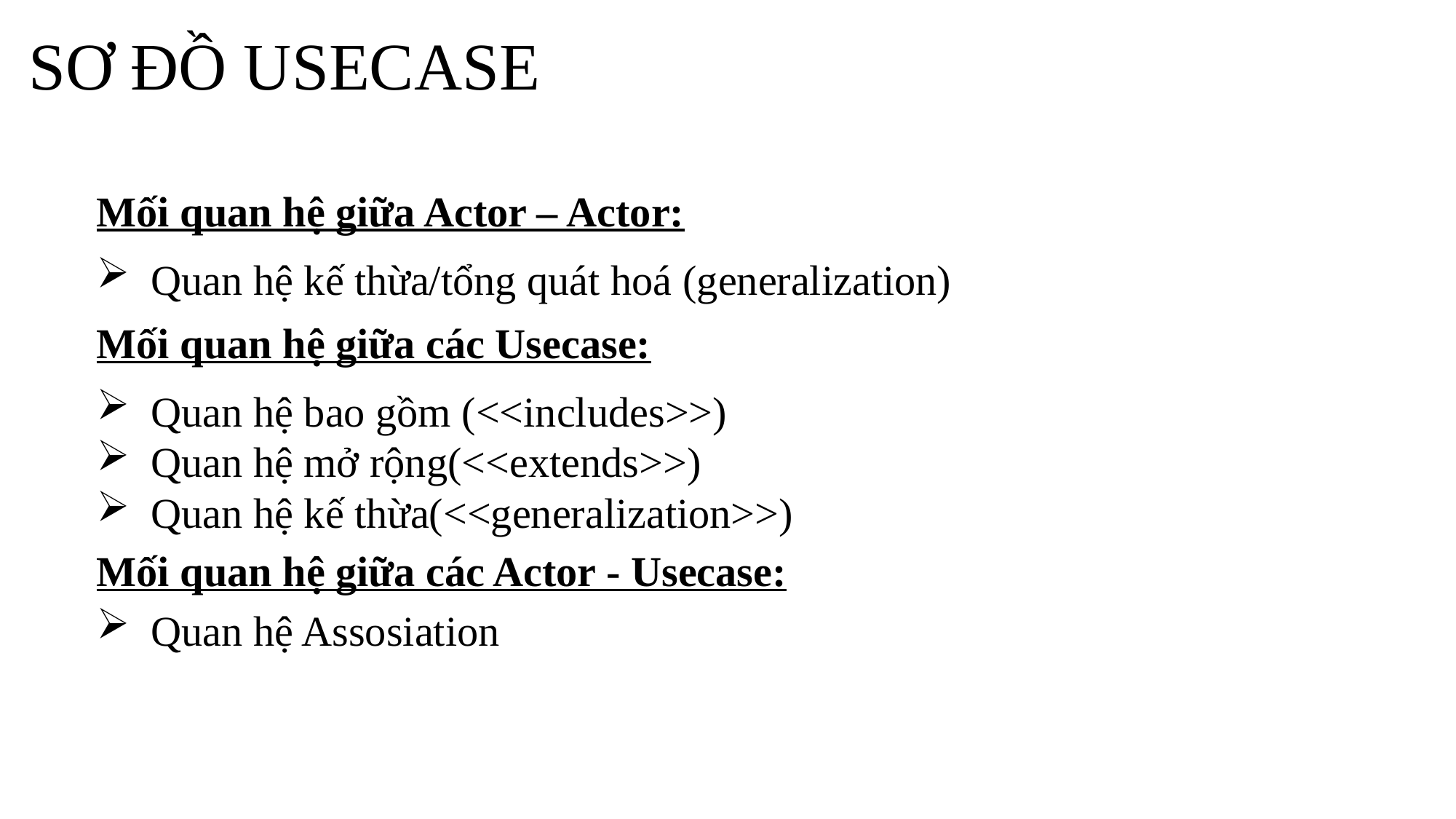

# SƠ ĐỒ USECASE
Mối quan hệ giữa Actor – Actor:
Quan hệ kế thừa/tổng quát hoá (generalization)

Mối quan hệ giữa các Usecase:
Quan hệ bao gồm (<<includes>>)
Quan hệ mở rộng(<<extends>>)
Quan hệ kế thừa(<<generalization>>)
Mối quan hệ giữa các Actor - Usecase:
Quan hệ Assosiation